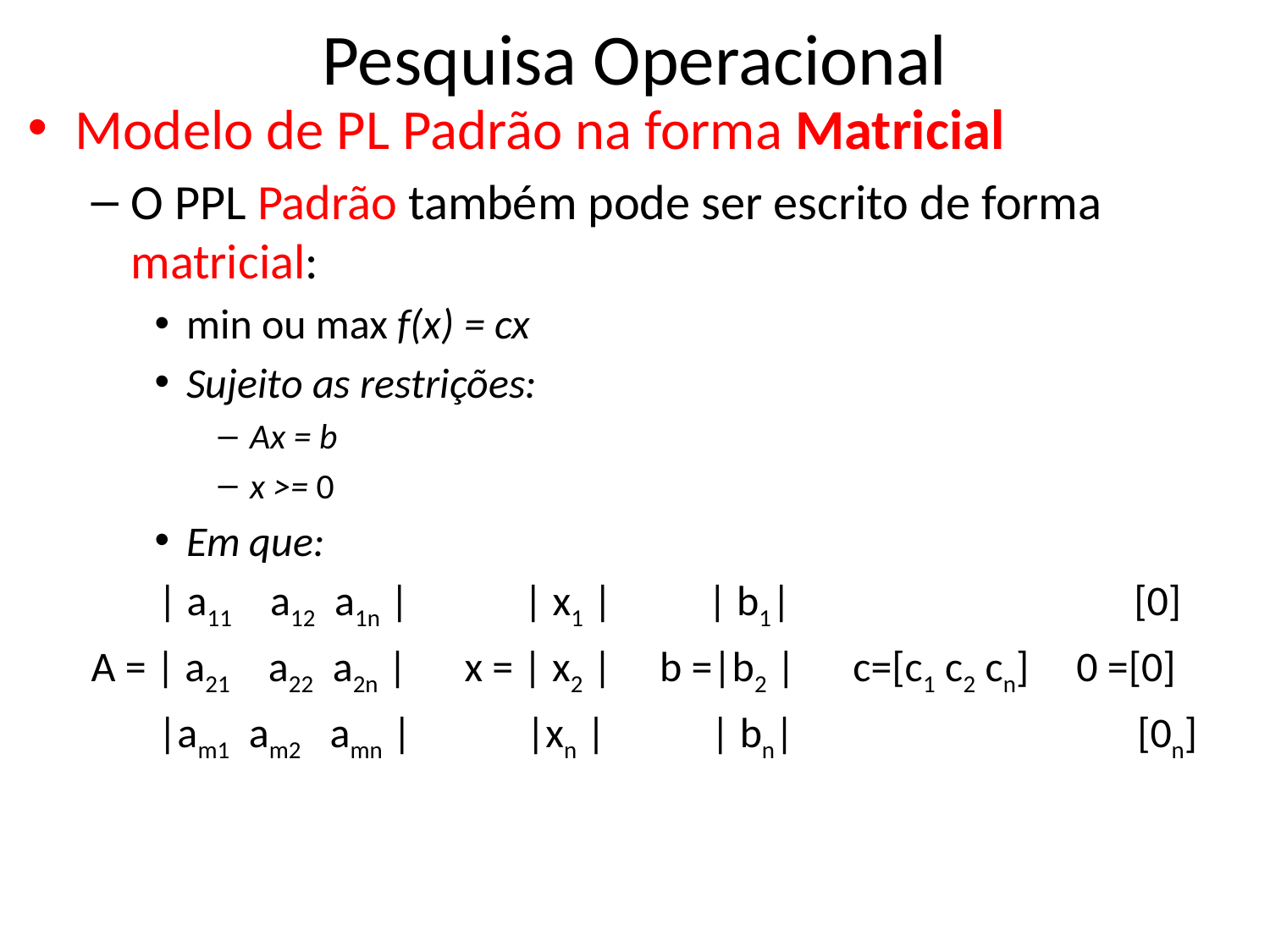

# Pesquisa Operacional
Modelo de PL Padrão na forma Matricial
O PPL Padrão também pode ser escrito de forma matricial:
min ou max f(x) = cx
Sujeito as restrições:
Ax = b
x >= 0
Em que:
       | a11    a12  a1n |            | x1 |          | b1|                                    [0]
A = | a21    a22  a2n |      x = | x2 |     b =|b2 |      c=[c1 c2 cn]     0 =[0]
       |am1  am2   amn |            |xn |           | bn|                                    [0n]